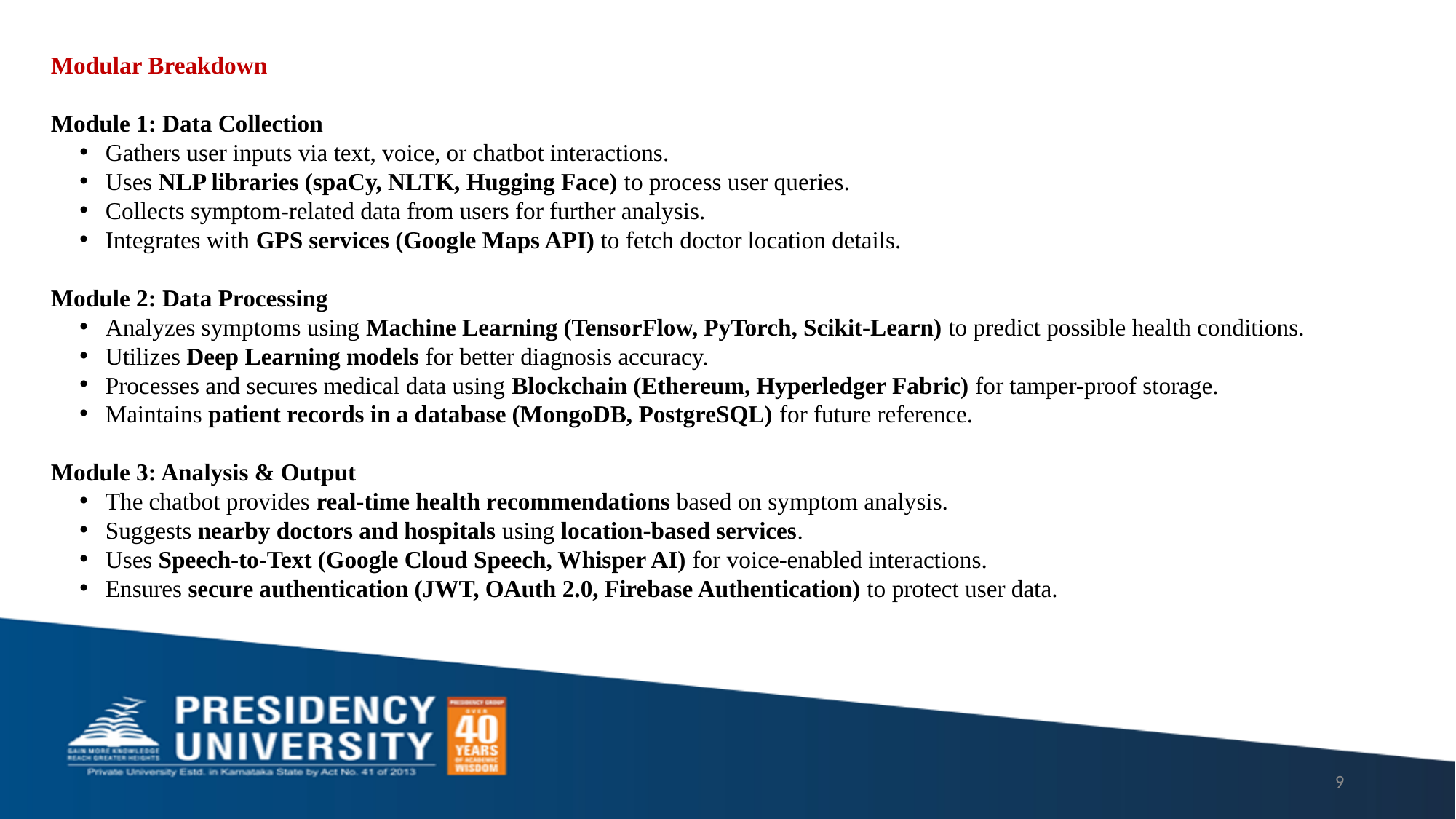

Modular Breakdown

Module 1: Data Collection
Gathers user inputs via text, voice, or chatbot interactions.
Uses NLP libraries (spaCy, NLTK, Hugging Face) to process user queries.
Collects symptom-related data from users for further analysis.
Integrates with GPS services (Google Maps API) to fetch doctor location details.

Module 2: Data Processing
Analyzes symptoms using Machine Learning (TensorFlow, PyTorch, Scikit-Learn) to predict possible health conditions.
Utilizes Deep Learning models for better diagnosis accuracy.
Processes and secures medical data using Blockchain (Ethereum, Hyperledger Fabric) for tamper-proof storage.
Maintains patient records in a database (MongoDB, PostgreSQL) for future reference.

Module 3: Analysis & Output
The chatbot provides real-time health recommendations based on symptom analysis.
Suggests nearby doctors and hospitals using location-based services.
Uses Speech-to-Text (Google Cloud Speech, Whisper AI) for voice-enabled interactions.
Ensures secure authentication (JWT, OAuth 2.0, Firebase Authentication) to protect user data.

9